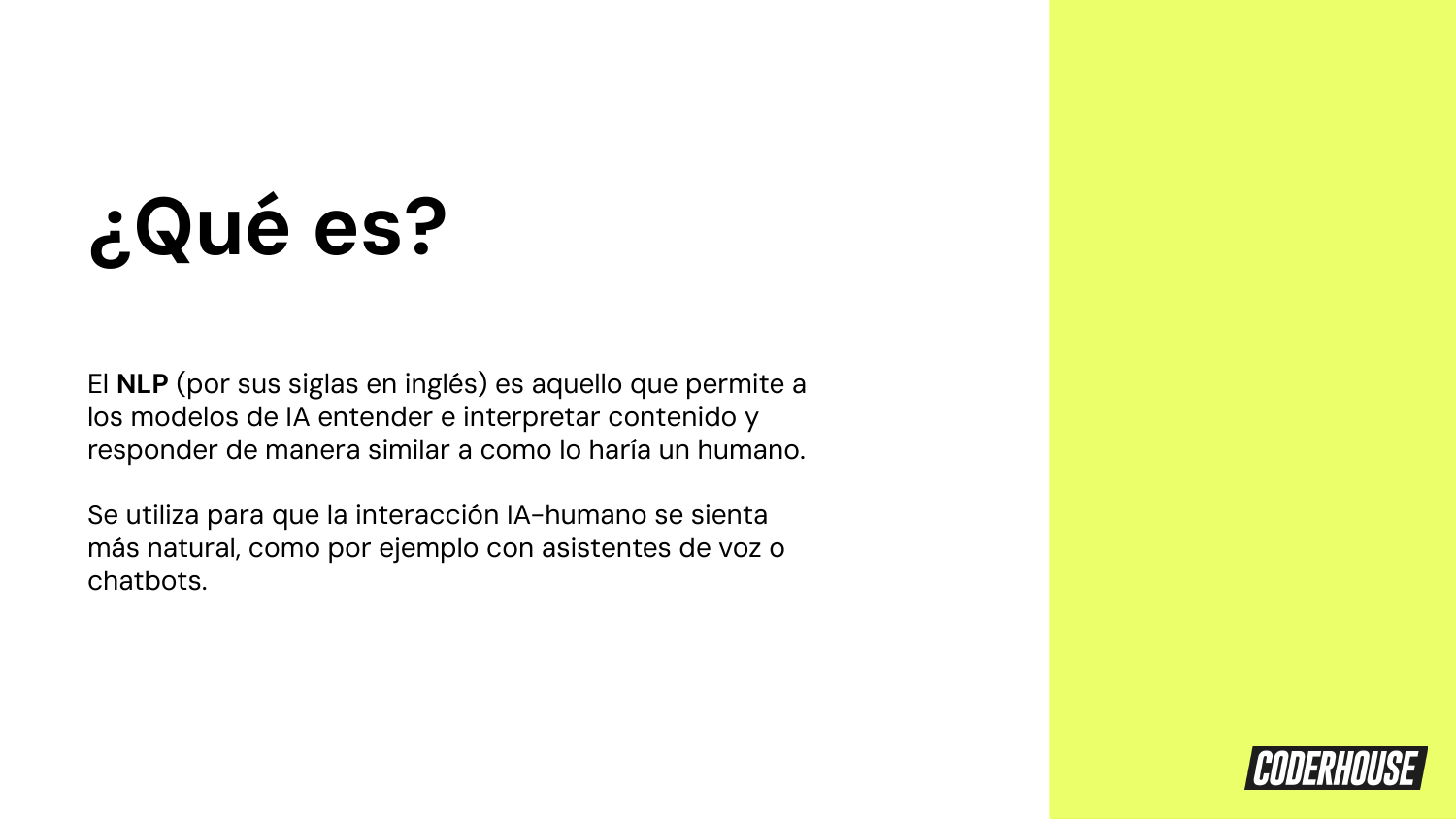

¿Qué es?
El NLP (por sus siglas en inglés) es aquello que permite a los modelos de IA entender e interpretar contenido y responder de manera similar a como lo haría un humano.

Se utiliza para que la interacción IA-humano se sienta más natural, como por ejemplo con asistentes de voz o chatbots.